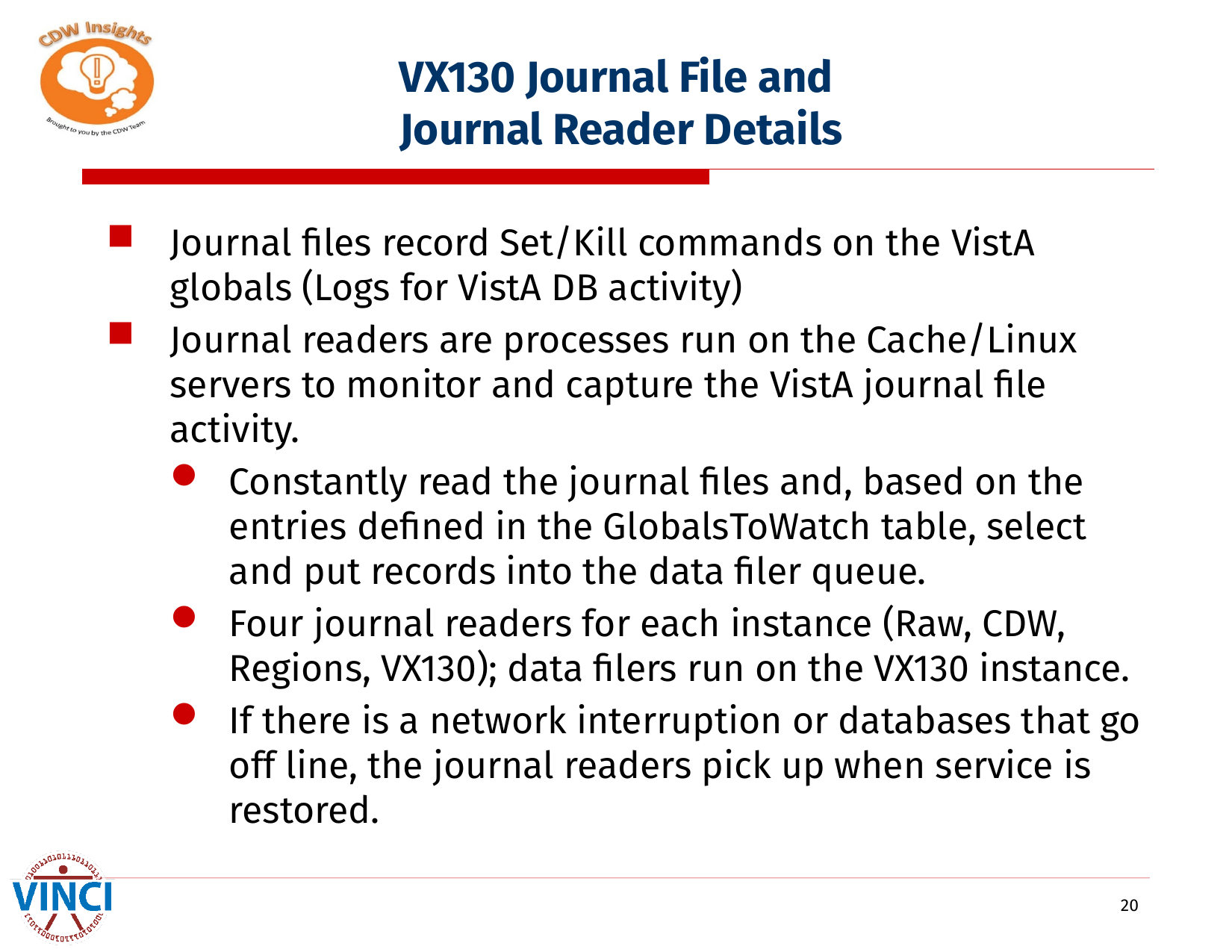

# VX130 Journal File and Journal Reader Details
Journal files record Set/Kill commands on the VistA globals (Logs for VistA DB activity)
Journal readers are processes run on the Cache/Linux servers to monitor and capture the VistA journal file activity.
Constantly read the journal files and, based on the entries defined in the GlobalsToWatch table, select and put records into the data filer queue.
Four journal readers for each instance (Raw, CDW, Regions, VX130); data filers run on the VX130 instance.
If there is a network interruption or databases that go off line, the journal readers pick up when service is restored.
20